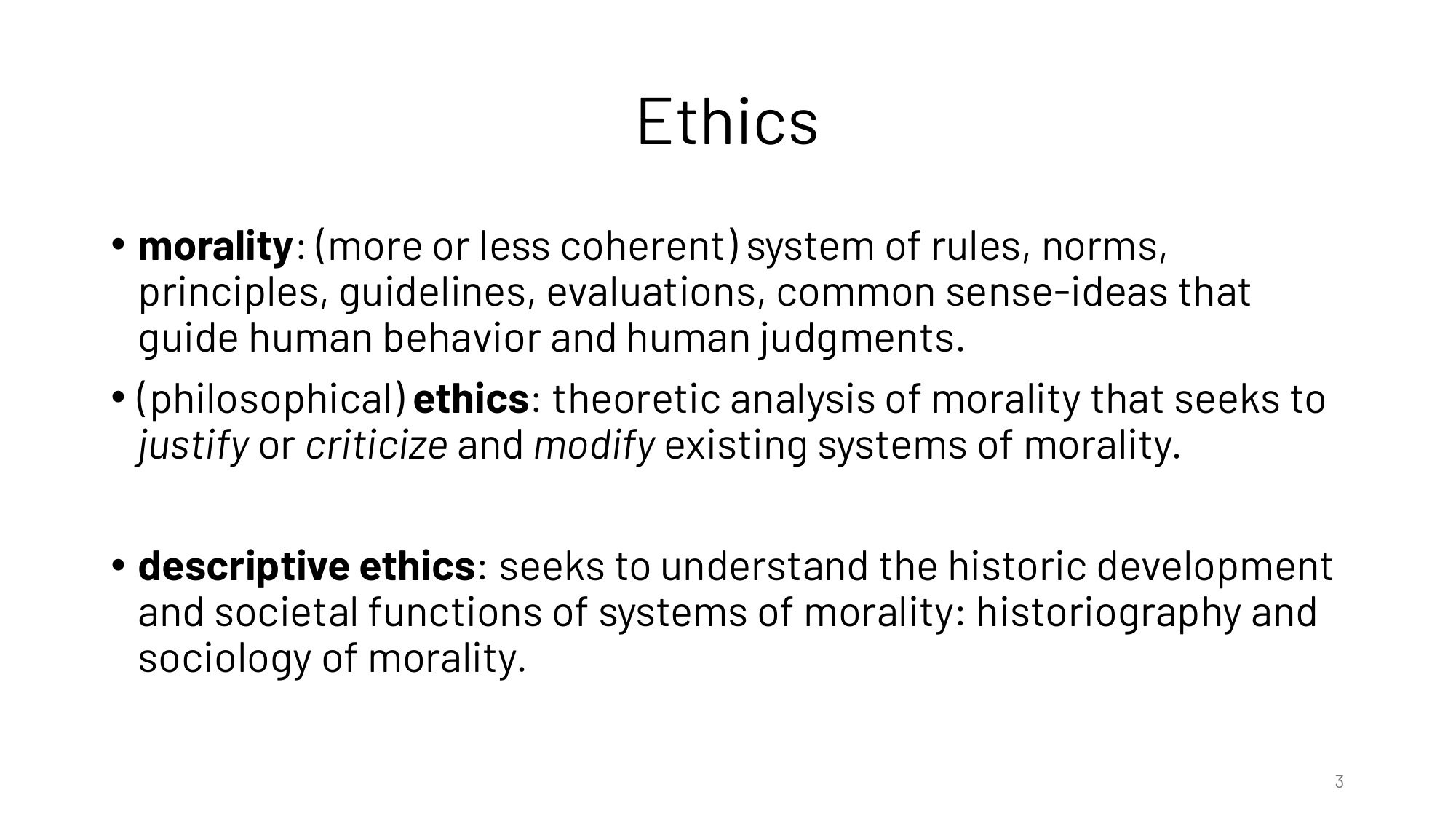

# Ethics
morality: (more or less coherent) system of rules, norms, principles, guidelines, evaluations, common sense-ideas that guide human behavior and human judgments.
(philosophical) ethics: theoretic analysis of morality that seeks to justify or criticize and modify existing systems of morality.

descriptive ethics: seeks to understand the historic development and societal functions of systems of morality: historiography and sociology of morality.
3